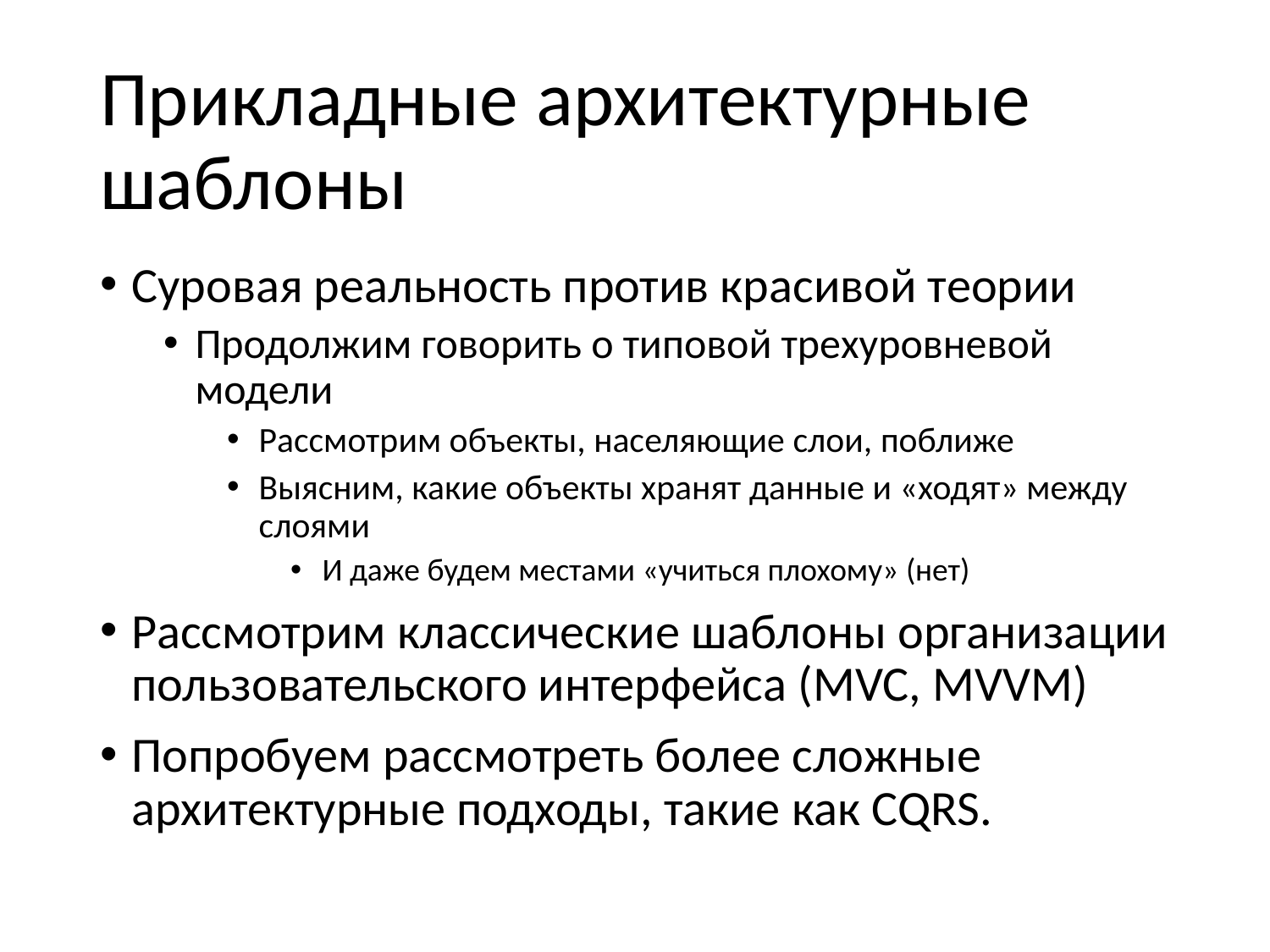

# Прикладные архитектурные шаблоны
Суровая реальность против красивой теории
Продолжим говорить о типовой трехуровневой модели
Рассмотрим объекты, населяющие слои, поближе
Выясним, какие объекты хранят данные и «ходят» между слоями
И даже будем местами «учиться плохому» (нет)
Рассмотрим классические шаблоны организации пользовательского интерфейса (MVC, MVVM)
Попробуем рассмотреть более сложные архитектурные подходы, такие как CQRS.